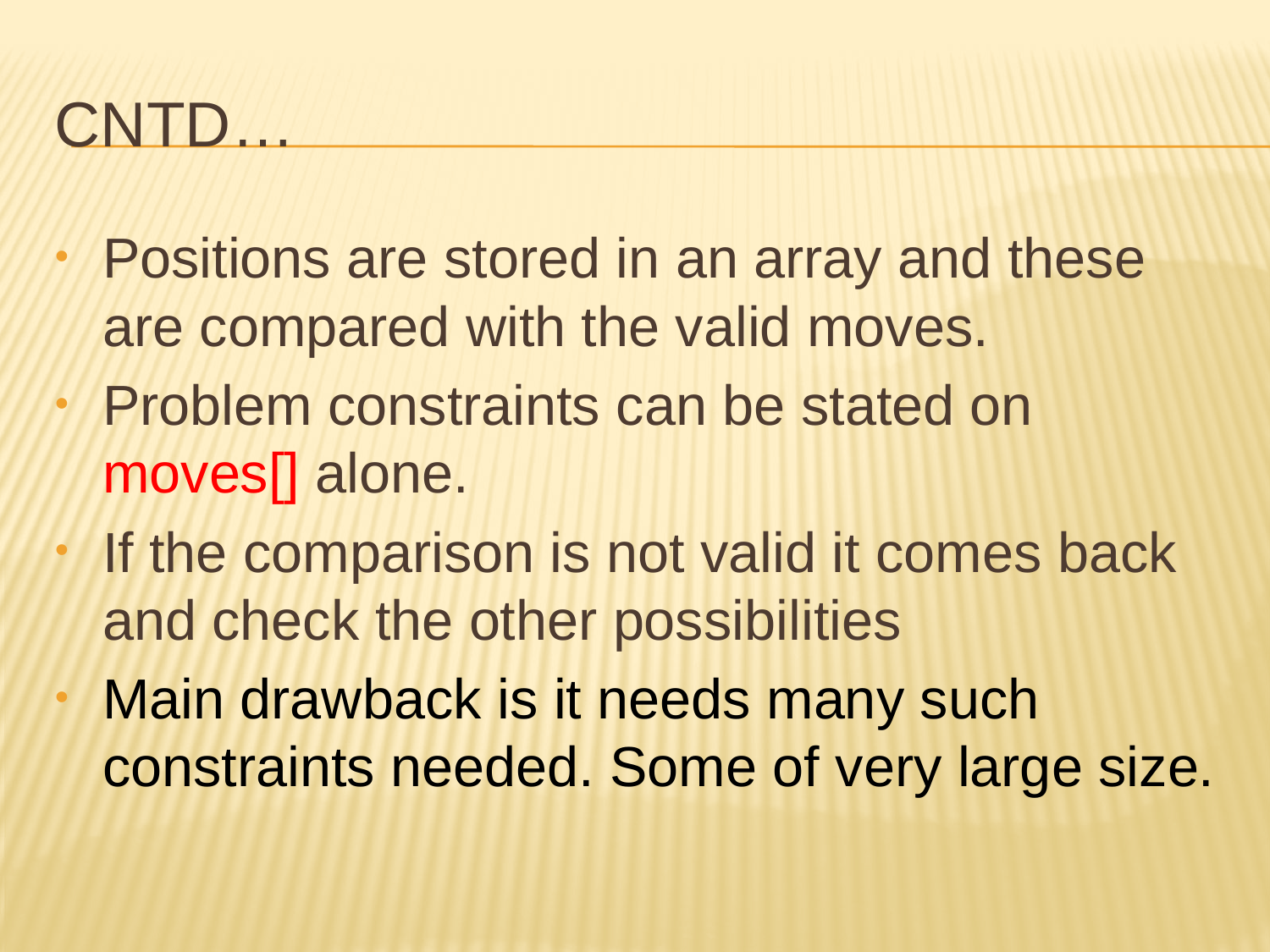

# Cntd…
Positions are stored in an array and these are compared with the valid moves.
Problem constraints can be stated on moves[] alone.
If the comparison is not valid it comes back and check the other possibilities
Main drawback is it needs many such constraints needed. Some of very large size.